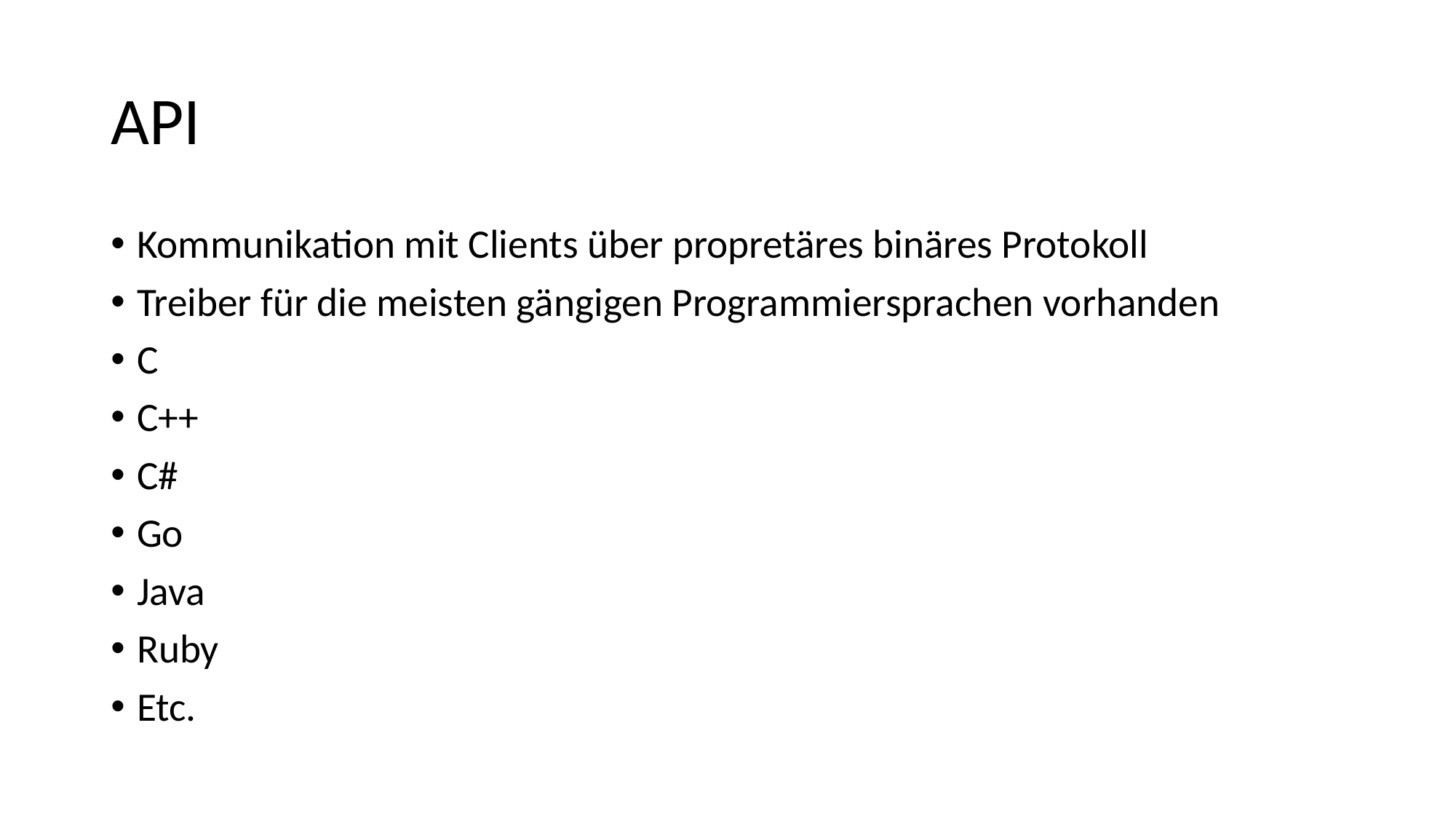

# API
Kommunikation mit Clients über propretäres binäres Protokoll
Treiber für die meisten gängigen Programmiersprachen vorhanden
C
C++
C#
Go
Java
Ruby
Etc.